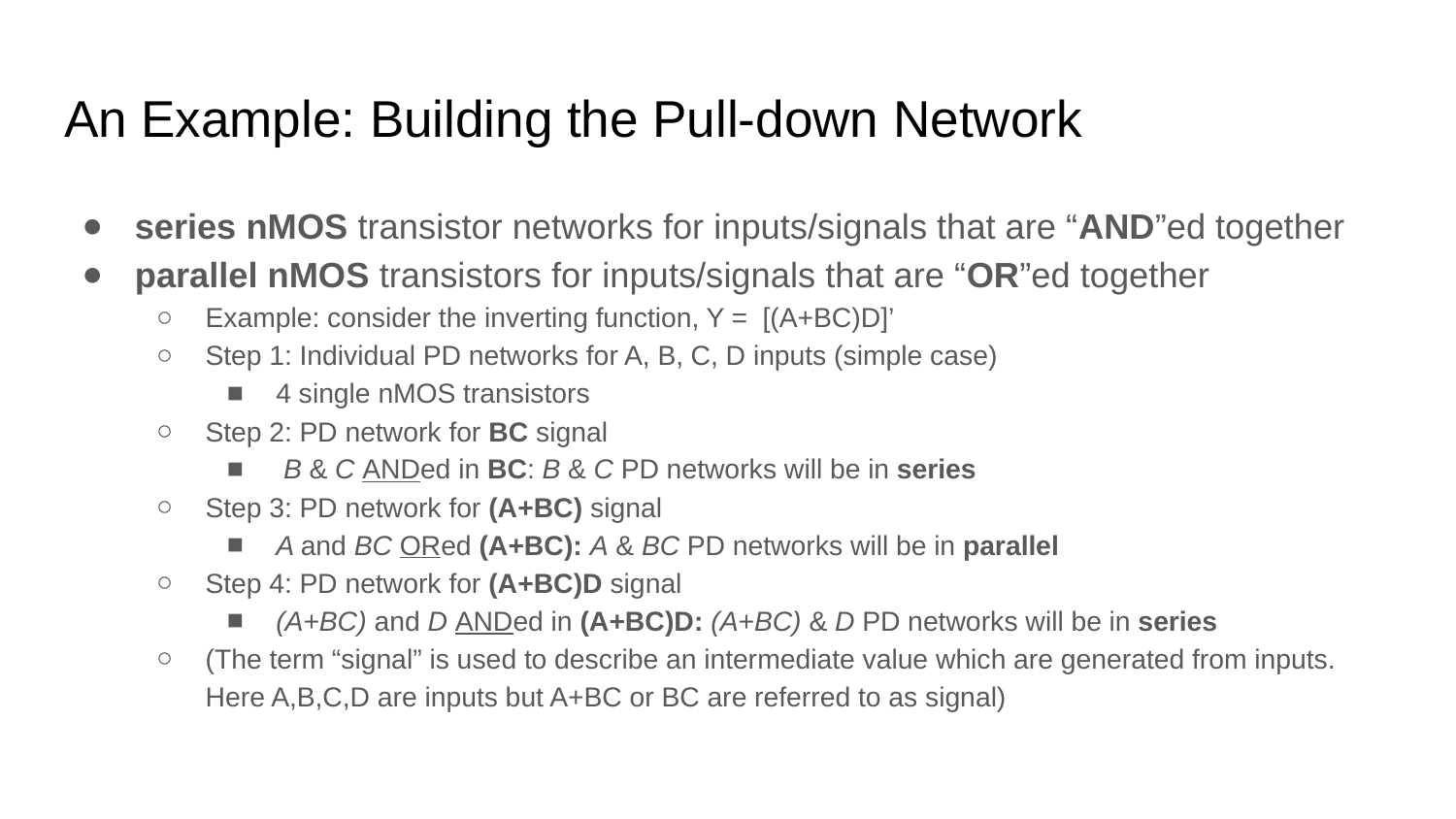

# An Example: Building the Pull-down Network
series nMOS transistor networks for inputs/signals that are “AND”ed together
parallel nMOS transistors for inputs/signals that are “OR”ed together
Example: consider the inverting function, Y =  [(A+BC)D]’
Step 1: Individual PD networks for A, B, C, D inputs (simple case)
4 single nMOS transistors
Step 2: PD network for BC signal
 B & C ANDed in BC: B & C PD networks will be in series
Step 3: PD network for (A+BC) signal
A and BC ORed (A+BC): A & BC PD networks will be in parallel
Step 4: PD network for (A+BC)D signal
(A+BC) and D ANDed in (A+BC)D: (A+BC) & D PD networks will be in series
(The term “signal” is used to describe an intermediate value which are generated from inputs. Here A,B,C,D are inputs but A+BC or BC are referred to as signal)